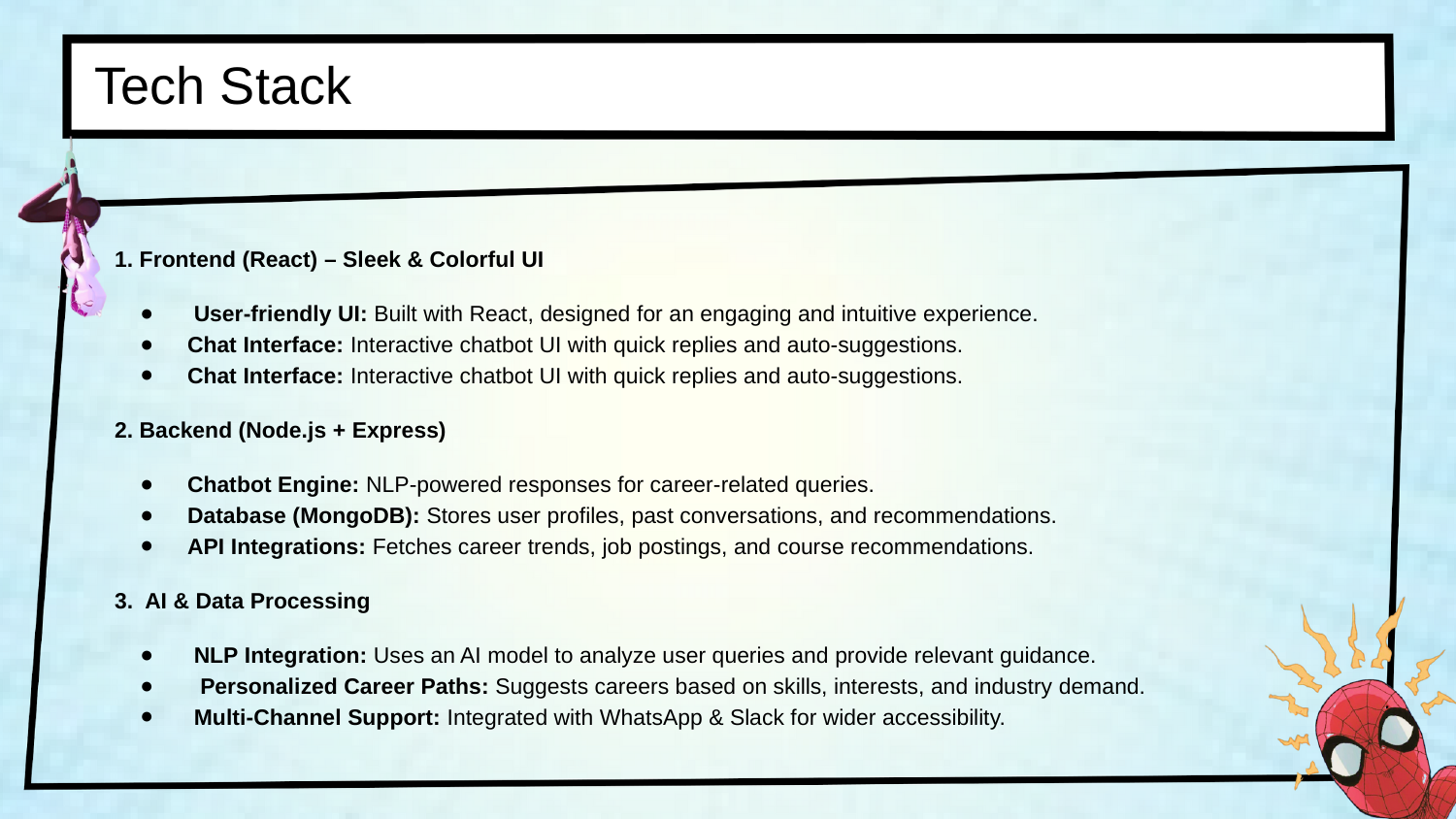

Tech Stack
1️. Frontend (React) – Sleek & Colorful UI
 User-friendly UI: Built with React, designed for an engaging and intuitive experience.
Chat Interface: Interactive chatbot UI with quick replies and auto-suggestions.
Chat Interface: Interactive chatbot UI with quick replies and auto-suggestions.
2️. Backend (Node.js + Express)
Chatbot Engine: NLP-powered responses for career-related queries.
Database (MongoDB): Stores user profiles, past conversations, and recommendations.
API Integrations: Fetches career trends, job postings, and course recommendations.
3️.  AI & Data Processing
 NLP Integration: Uses an AI model to analyze user queries and provide relevant guidance.
  Personalized Career Paths: Suggests careers based on skills, interests, and industry demand.
 Multi-Channel Support: Integrated with WhatsApp & Slack for wider accessibility.